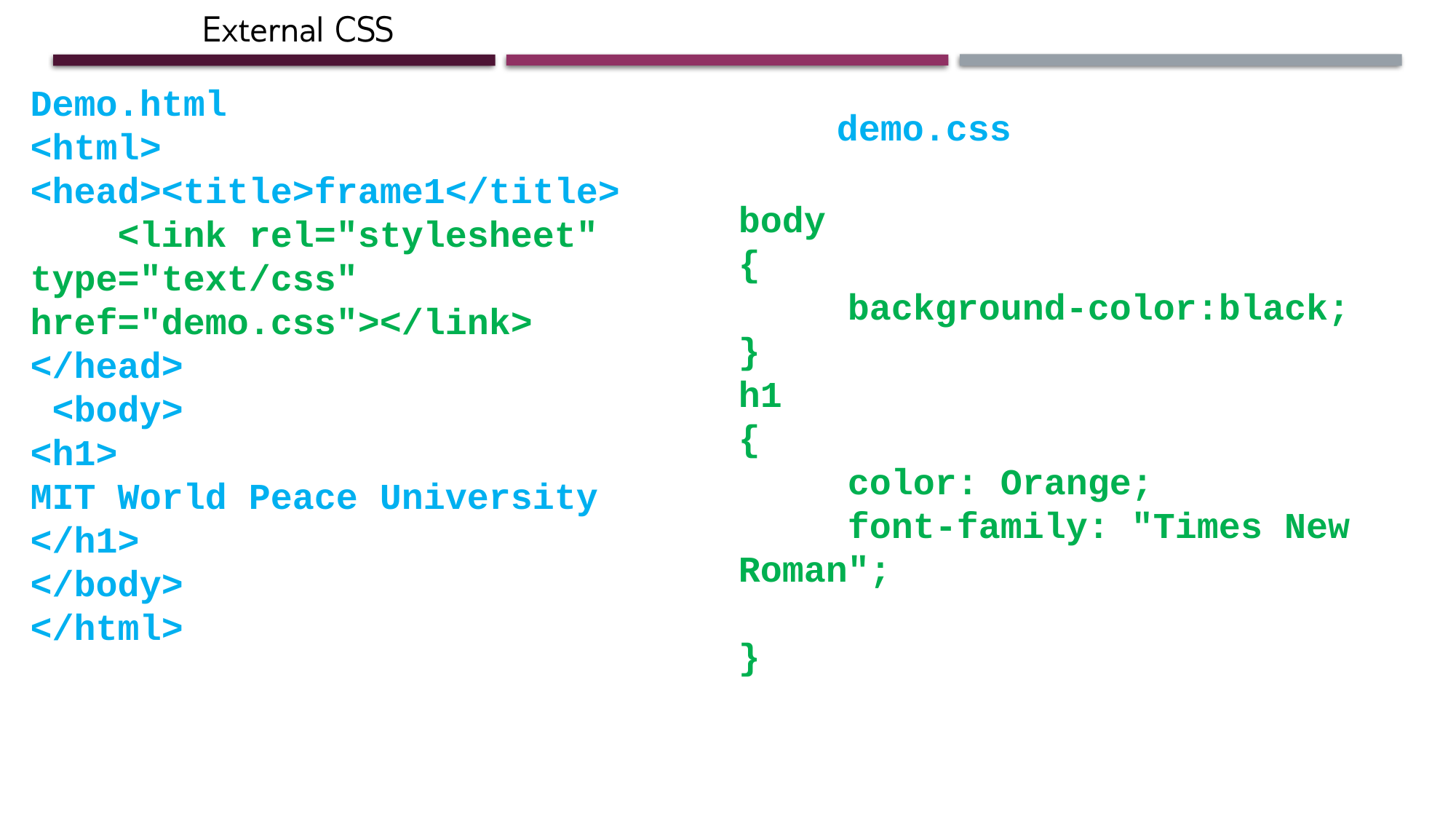

External CSS

demo.css
Demo.html
<html>
<head><title>frame1</title>
    <link rel="stylesheet" type="text/css" href="demo.css"></link>
</head>
 <body>
<h1>
MIT World Peace University
</h1>
</body>
</html>

body
{
	background-color:black;
}
h1
{
	color: Orange;
	font-family: "Times New Roman";

}